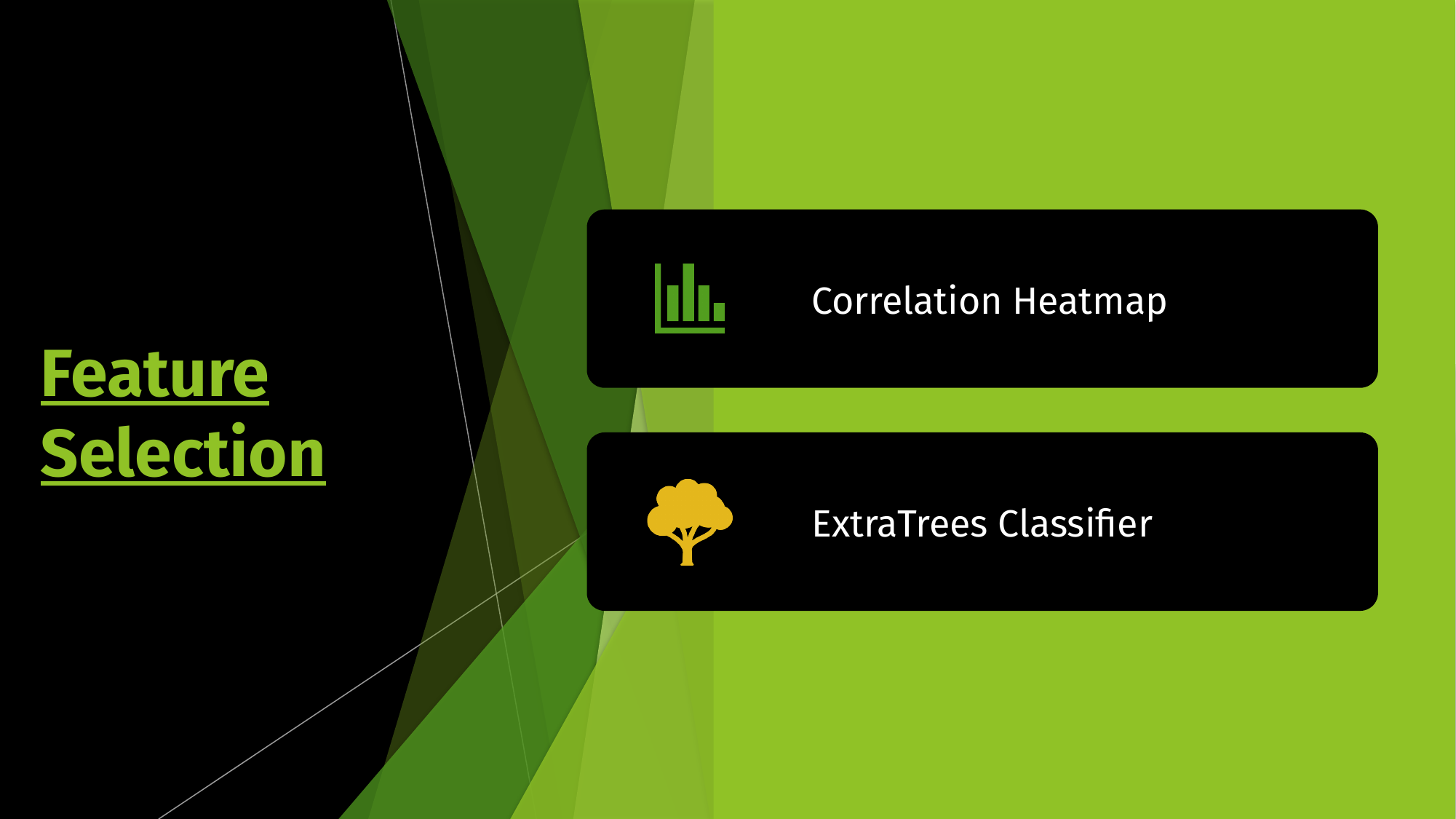

Correlation Heatmap
ExtraTrees Classifier
# Feature Selection